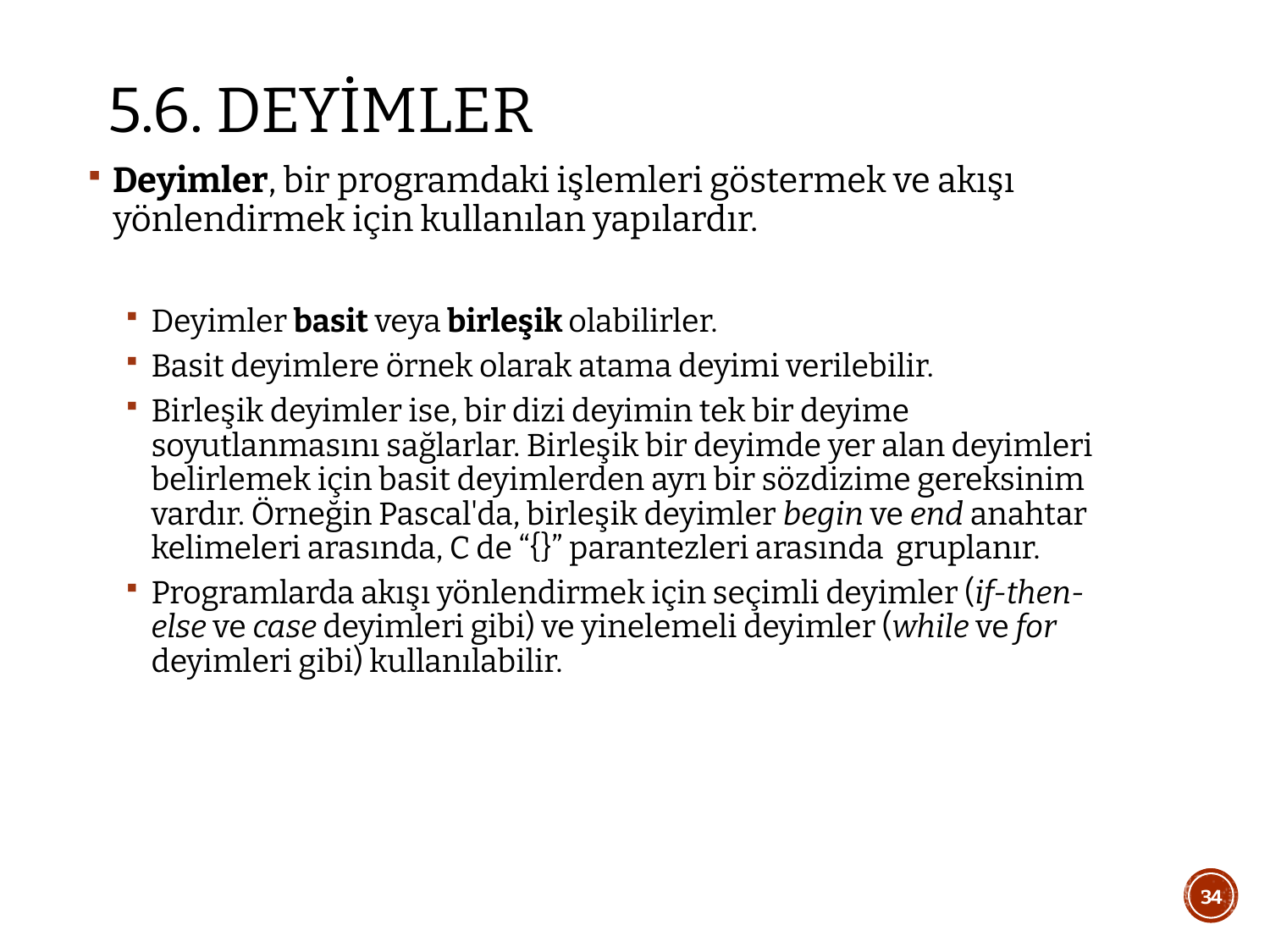

# 5.6. Deyimler
Deyimler, bir programdaki işlemleri göstermek ve akışı yönlendirmek için kullanılan yapılardır.

Deyimler basit veya birleşik olabilirler.
Basit deyimlere örnek olarak atama deyimi verilebilir.
Birleşik deyimler ise, bir dizi deyimin tek bir deyime soyutlanmasını sağlarlar. Birleşik bir deyimde yer alan deyimleri belirlemek için basit deyimlerden ayrı bir sözdizime gereksinim vardır. Örneğin Pascal'da, birleşik deyimler begin ve end anahtar kelimeleri arasında, C de “{}” parantezleri arasında  gruplanır.
Programlarda akışı yönlendirmek için seçimli deyimler (if-then- else ve case deyimleri gibi) ve yinelemeli deyimler (while ve for deyimleri gibi) kullanılabilir.

34